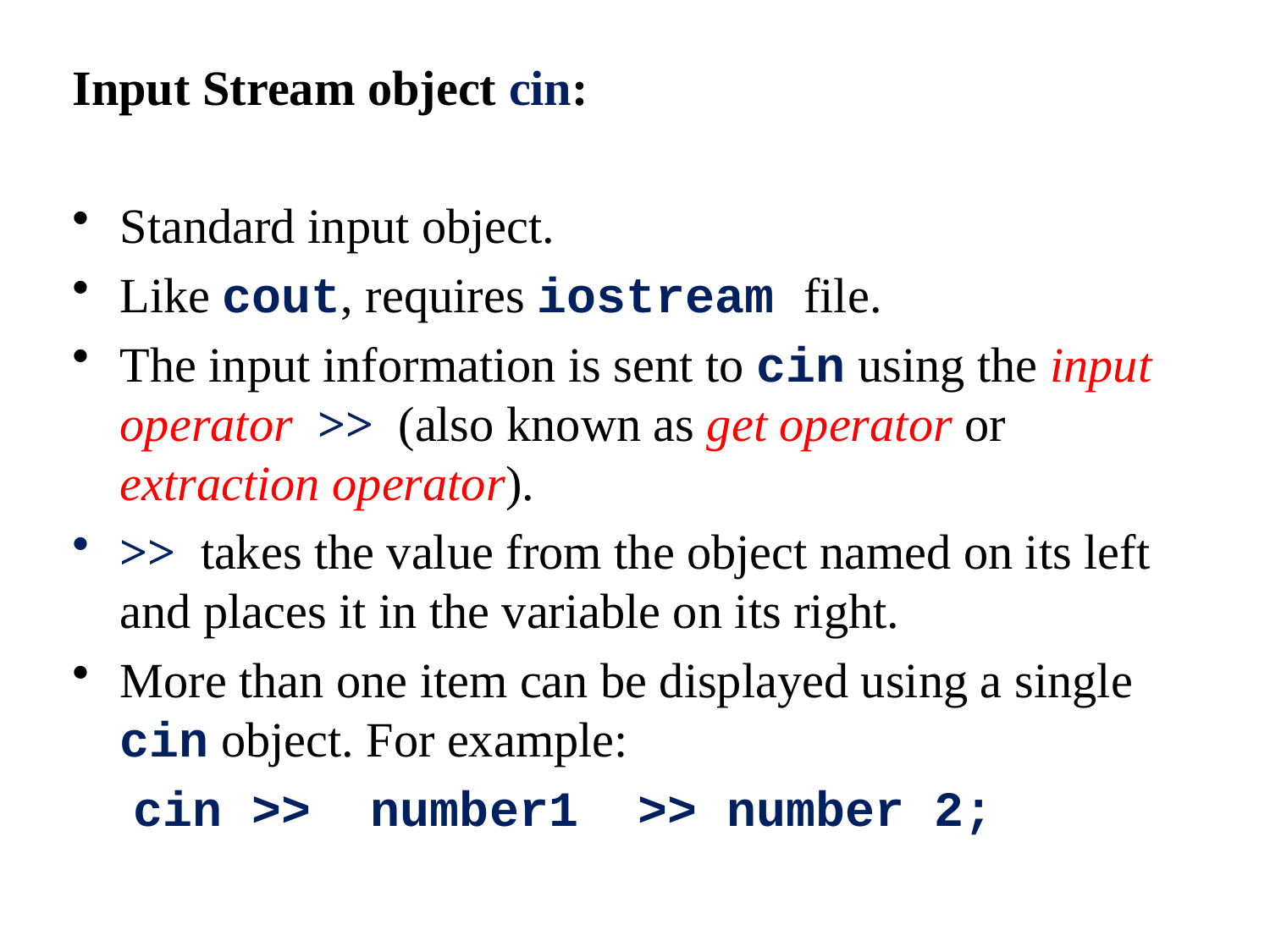

Input Stream object cin:

Standard input object.
Like cout, requires iostream file.
The input information is sent to cin using the input operator  >>  (also known as get operator or extraction operator).
>>  takes the value from the object named on its left and places it in the variable on its right.
More than one item can be displayed using a single    cin object. For example:
     cin >>  number1  >> number 2;